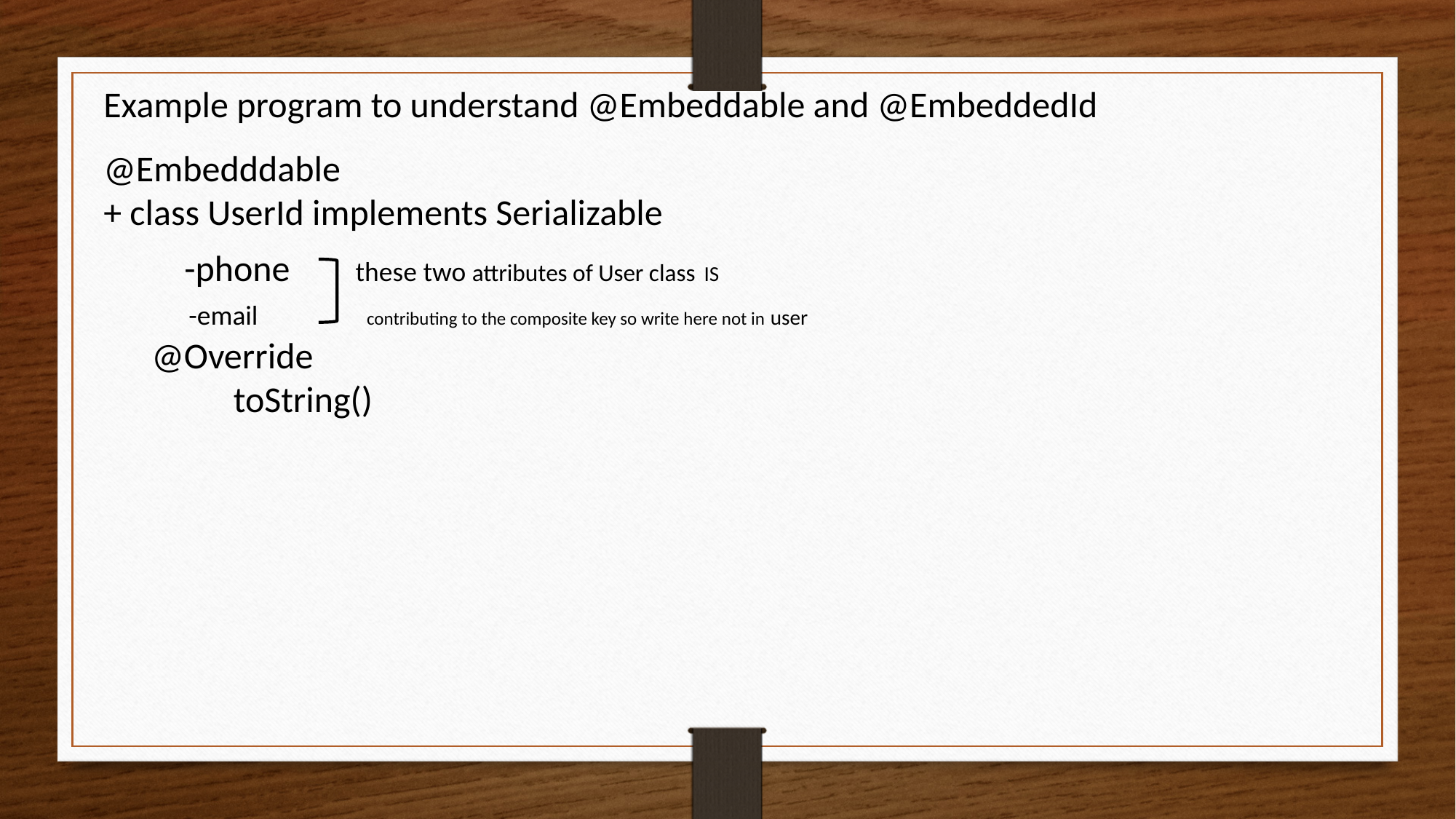

Example program to understand @Embeddable and @EmbeddedId

@Embedddable
+ class UserId implements Serializable

    -phone        these two attributes of User class IS
      -email                       contributing to the composite key so write here not in user
@Override
          toString()